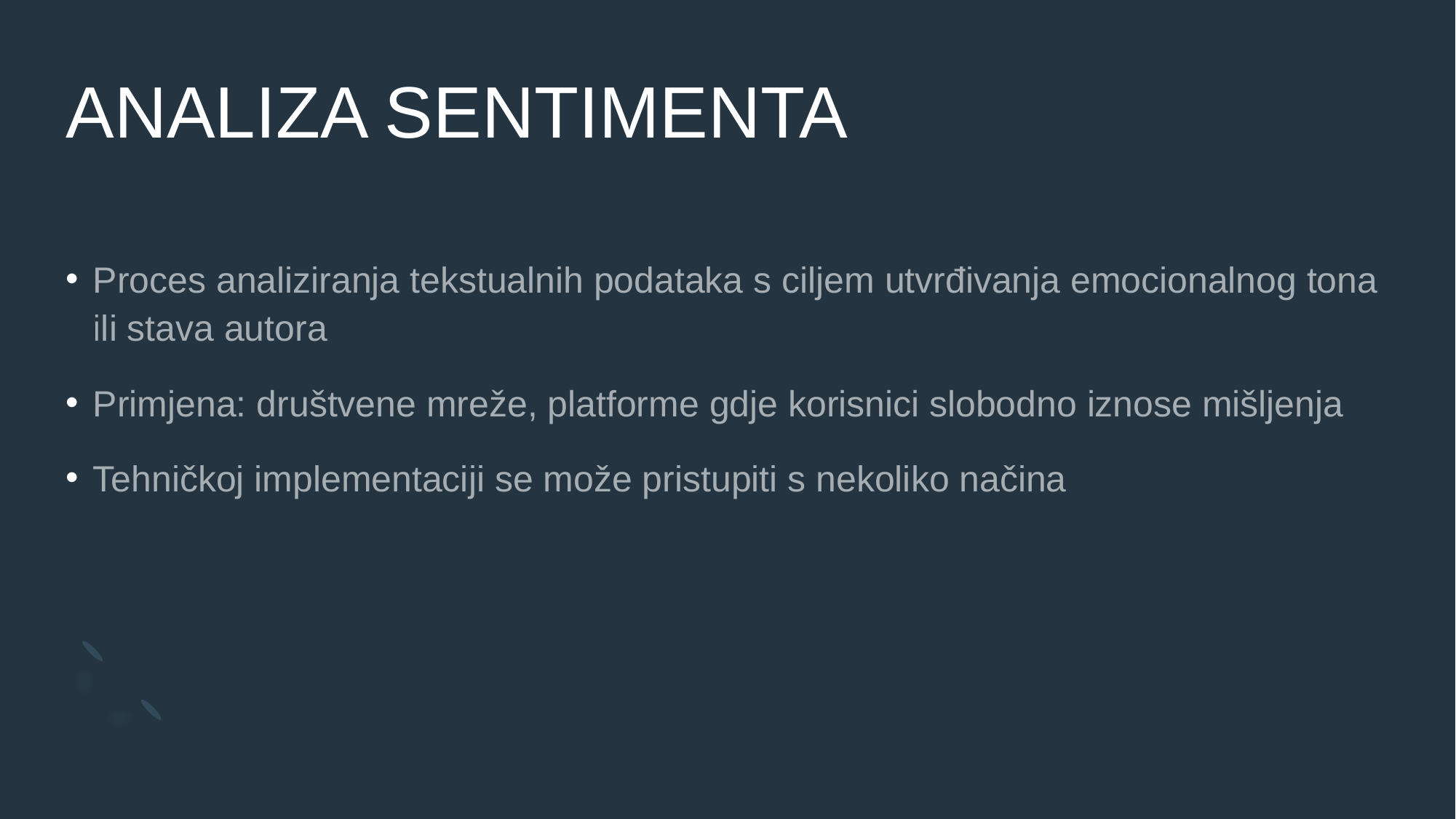

# ANALIZA SENTIMENTA
Proces analiziranja tekstualnih podataka s ciljem utvrđivanja emocionalnog tona ili stava autora
Primjena: društvene mreže, platforme gdje korisnici slobodno iznose mišljenja
Tehničkoj implementaciji se može pristupiti s nekoliko načina